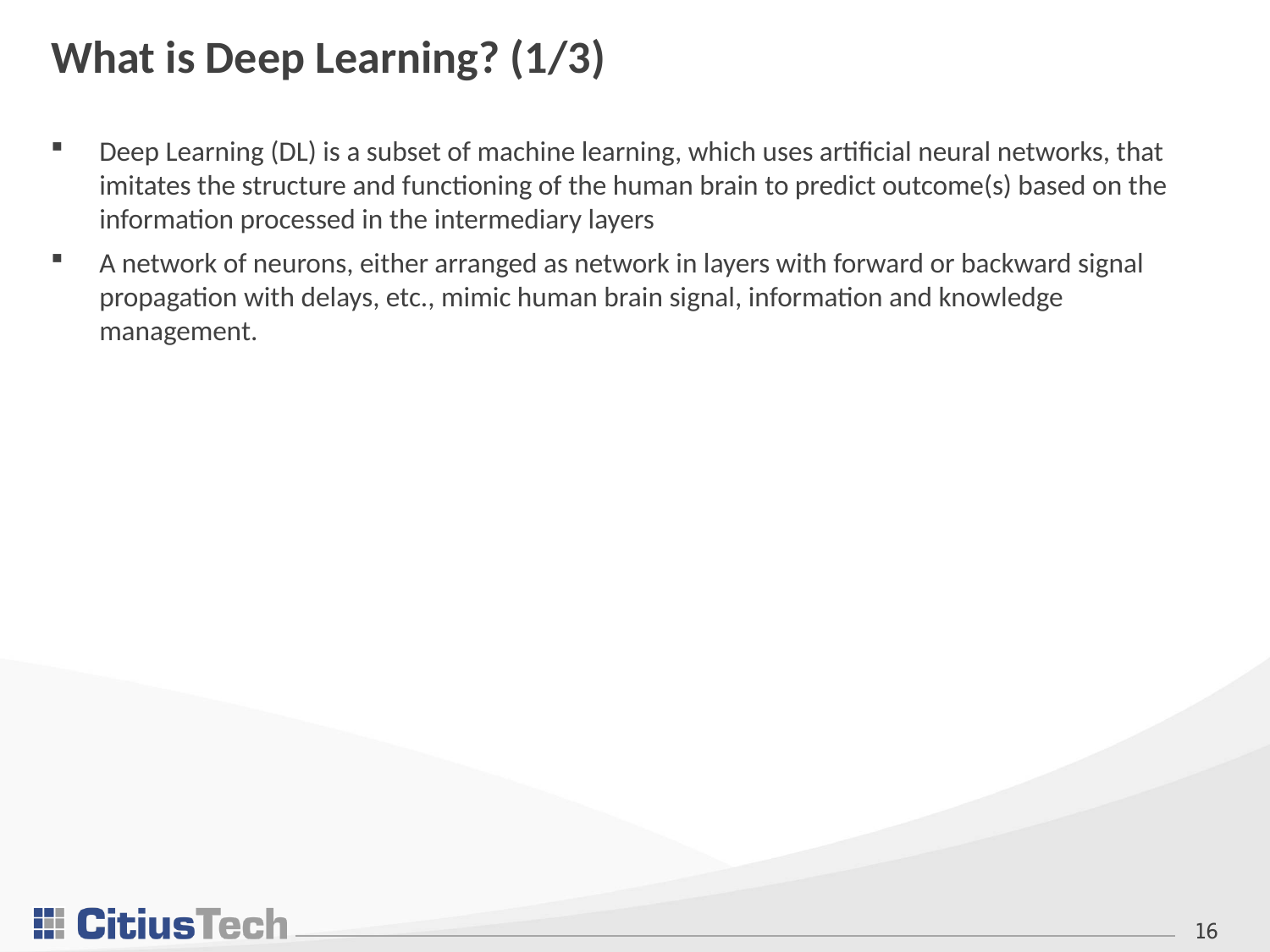

# What is Deep Learning? (1/3)
Deep Learning (DL) is a subset of machine learning, which uses artificial neural networks, that imitates the structure and functioning of the human brain to predict outcome(s) based on the information processed in the intermediary layers
A network of neurons, either arranged as network in layers with forward or backward signal propagation with delays, etc., mimic human brain signal, information and knowledge management.